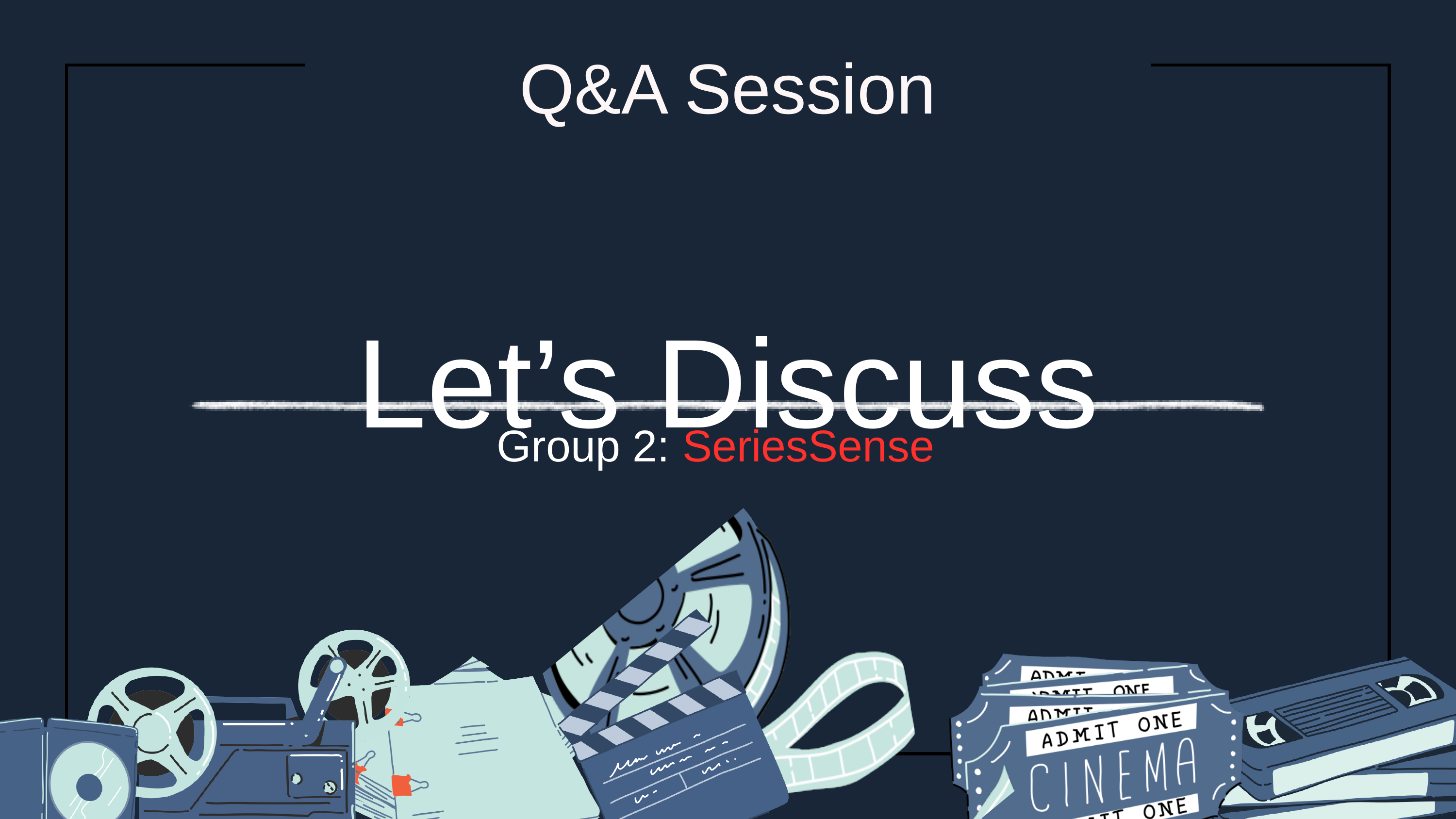

Q&A Session

Let’s Discuss

Group 2: SeriesSense